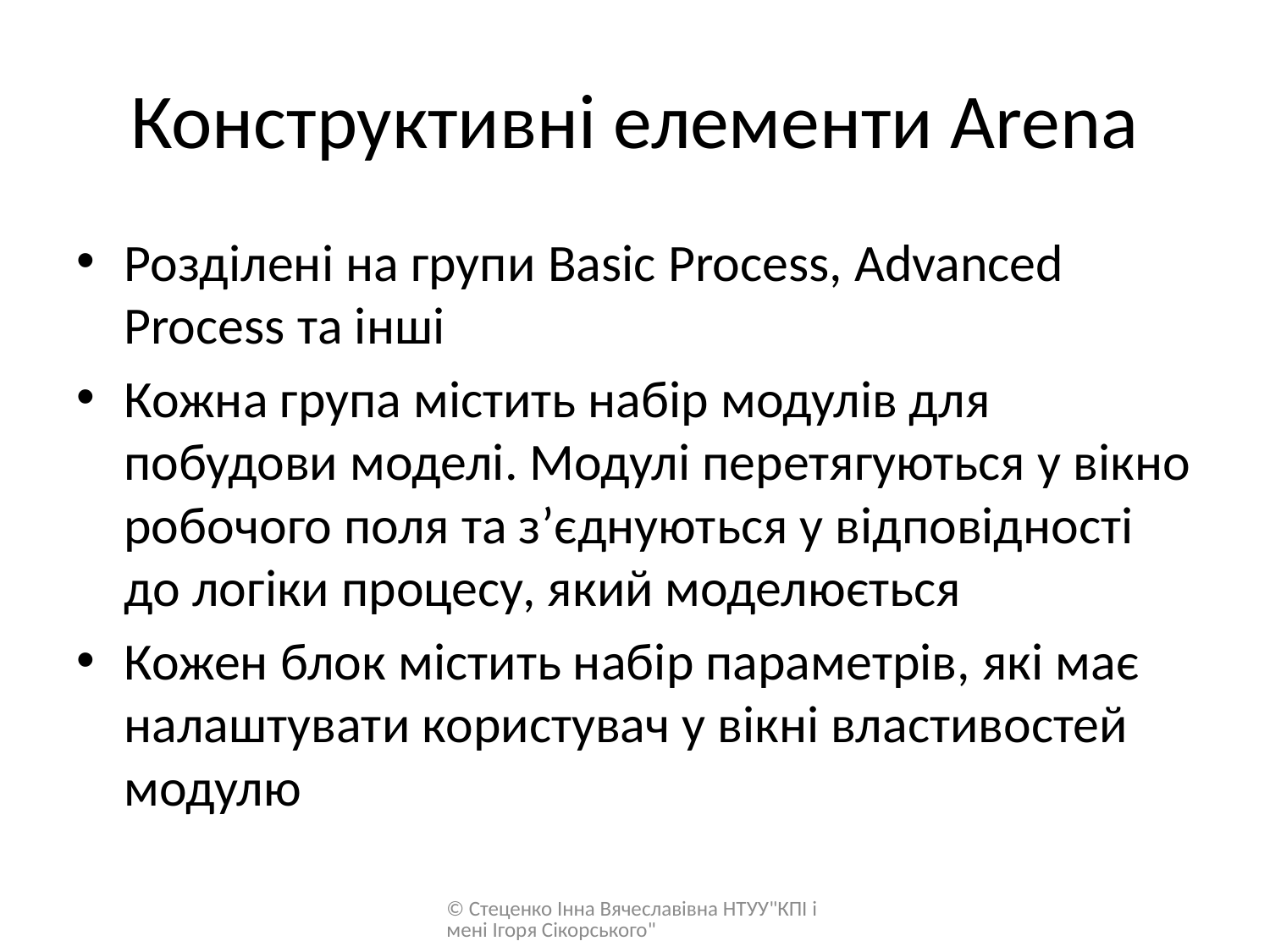

# Конструктивні елементи Arena
Розділені на групи Basic Process, Advanced Process та інші
Кожна група містить набір модулів для побудови моделі. Модулі перетягуються у вікно робочого поля та з’єднуються у відповідності до логіки процесу, який моделюється
Кожен блок містить набір параметрів, які має налаштувати користувач у вікні властивостей модулю
© Стеценко Інна Вячеславівна НТУУ"КПІ імені Ігоря Сікорського"